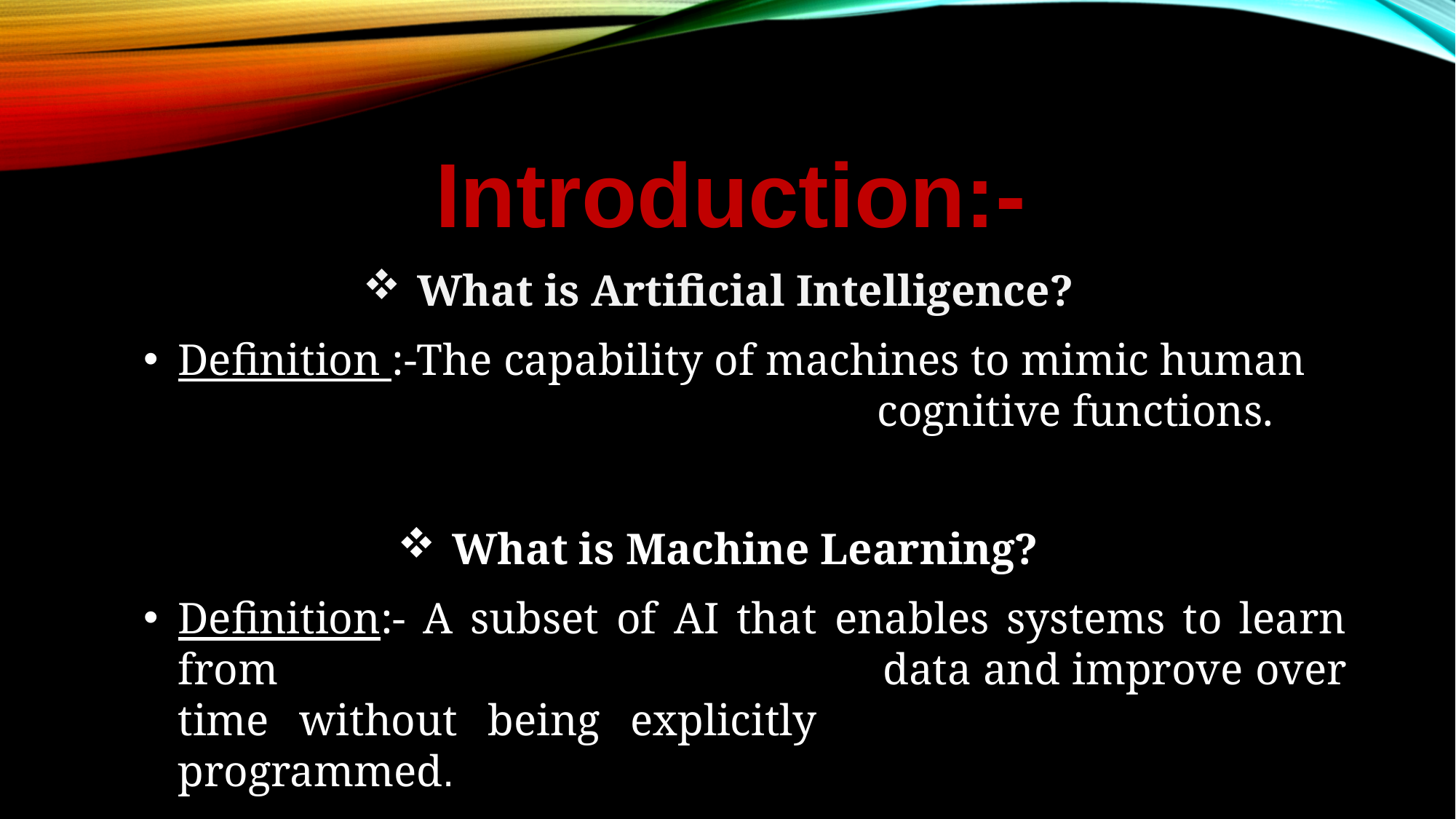

Introduction:-
What is Artificial Intelligence?
Definition :-The capability of machines to mimic human     						    cognitive functions.

What is Machine Learning?
Definition:- A subset of AI that enables systems to learn from    					    data and improve over time without being explicitly  				    programmed.